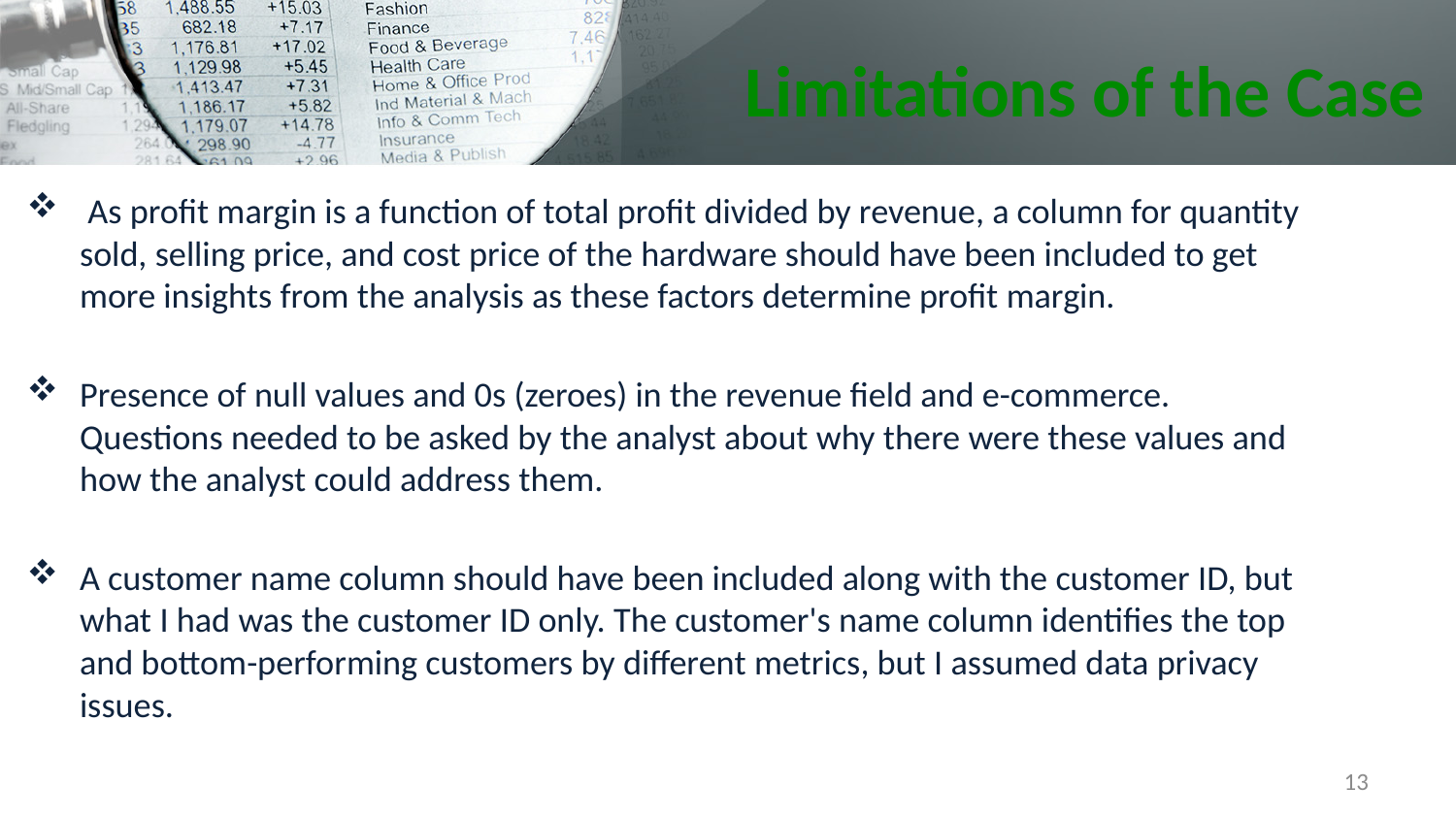

# Limitations of the Case
 As profit margin is a function of total profit divided by revenue, a column for quantity sold, selling price, and cost price of the hardware should have been included to get more insights from the analysis as these factors determine profit margin.

Presence of null values and 0s (zeroes) in the revenue field and e-commerce. Questions needed to be asked by the analyst about why there were these values and how the analyst could address them.

A customer name column should have been included along with the customer ID, but what I had was the customer ID only. The customer's name column identifies the top and bottom-performing customers by different metrics, but I assumed data privacy issues.

13